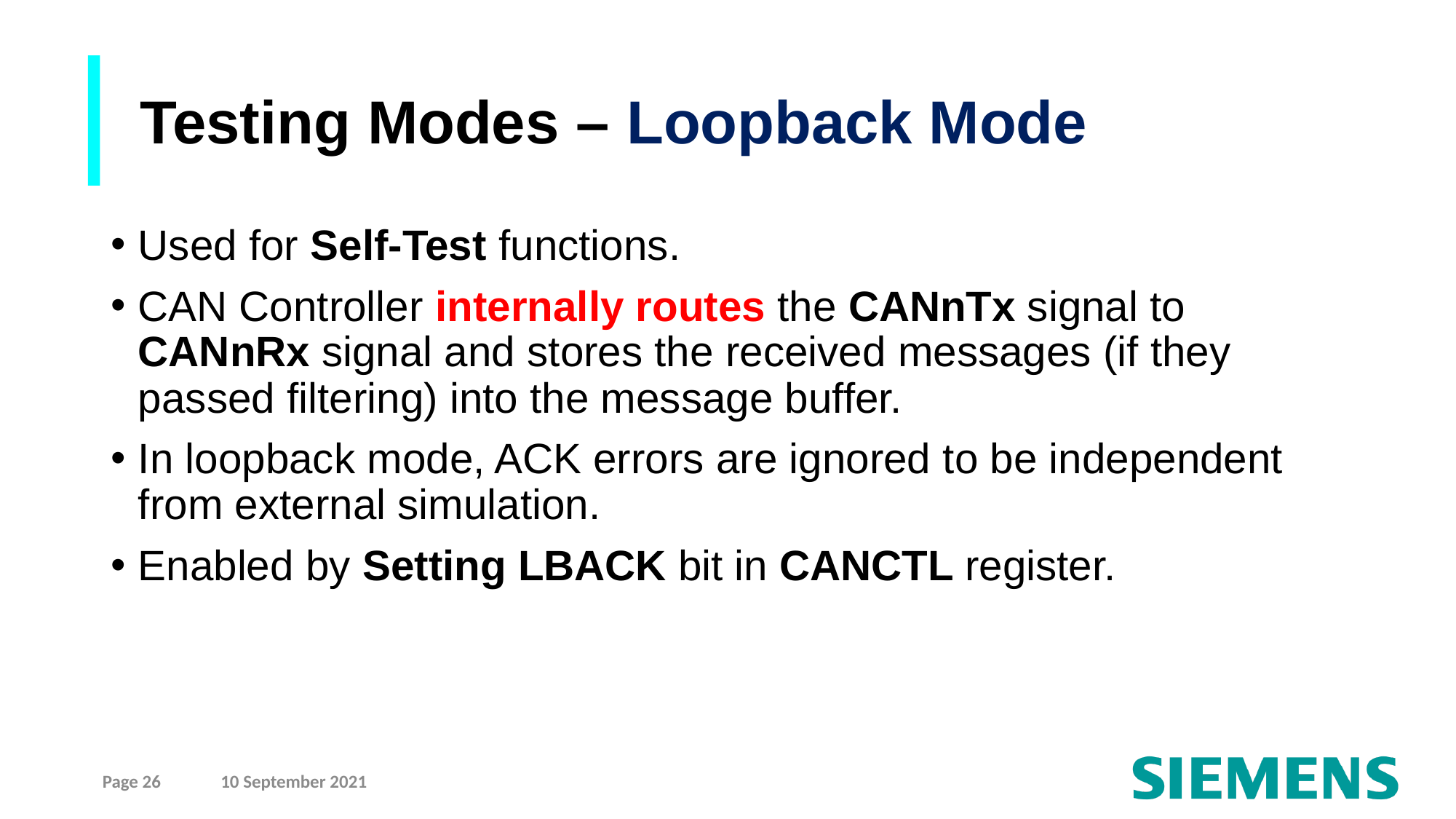

Testing Modes – Loopback Mode
Used for Self-Test functions.
CAN Controller internally routes the CANnTx signal to CANnRx signal and stores the received messages (if they passed filtering) into the message buffer.
In loopback mode, ACK errors are ignored to be independent from external simulation.
Enabled by Setting LBACK bit in CANCTL register.

Page 26
10 September 2021